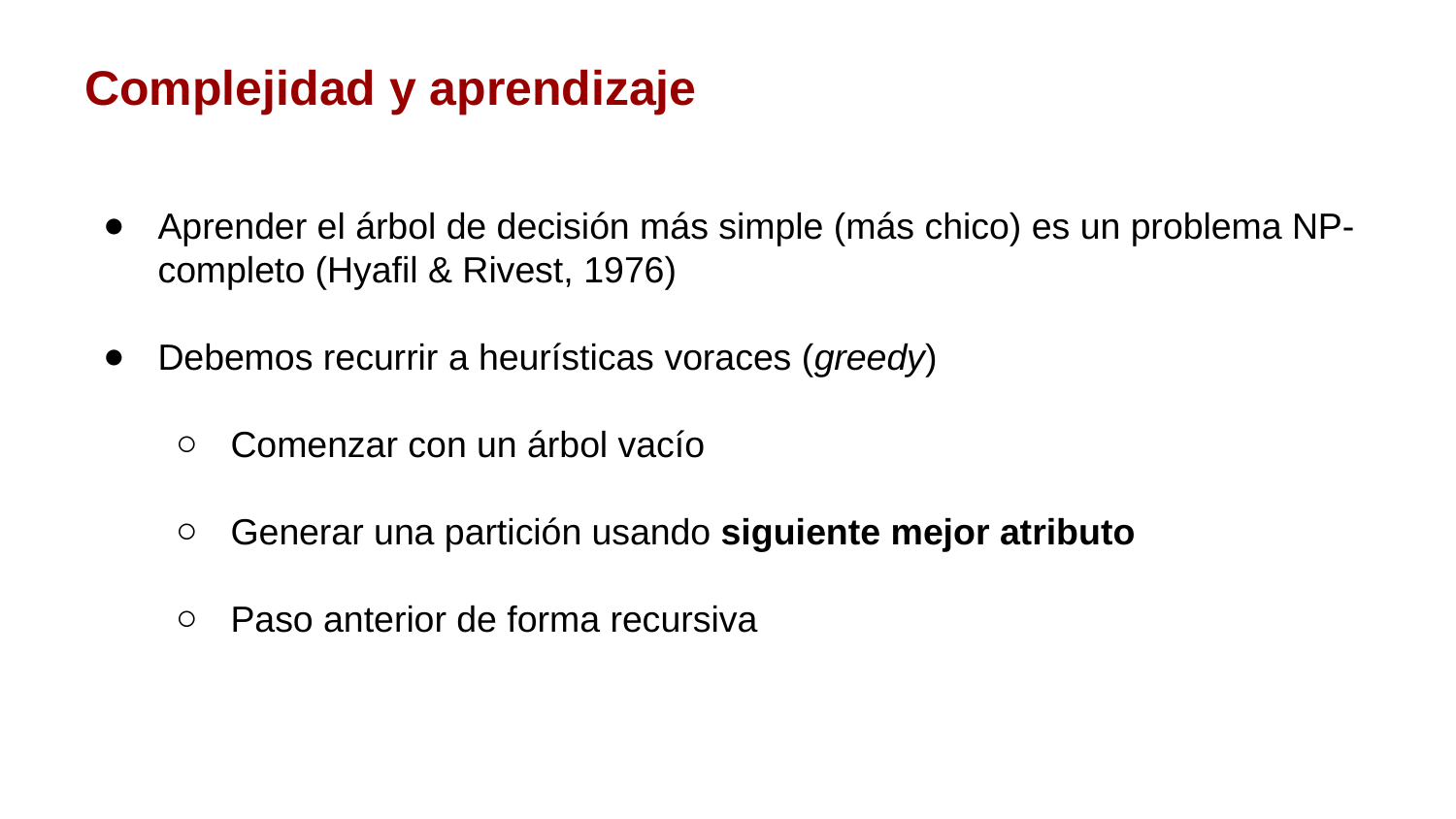

Complejidad y aprendizaje

Aprender el árbol de decisión más simple (más chico) es un problema NP-completo (Hyafil & Rivest, 1976)
Debemos recurrir a heurísticas voraces (greedy)
Comenzar con un árbol vacío
Generar una partición usando siguiente mejor atributo
Paso anterior de forma recursiva